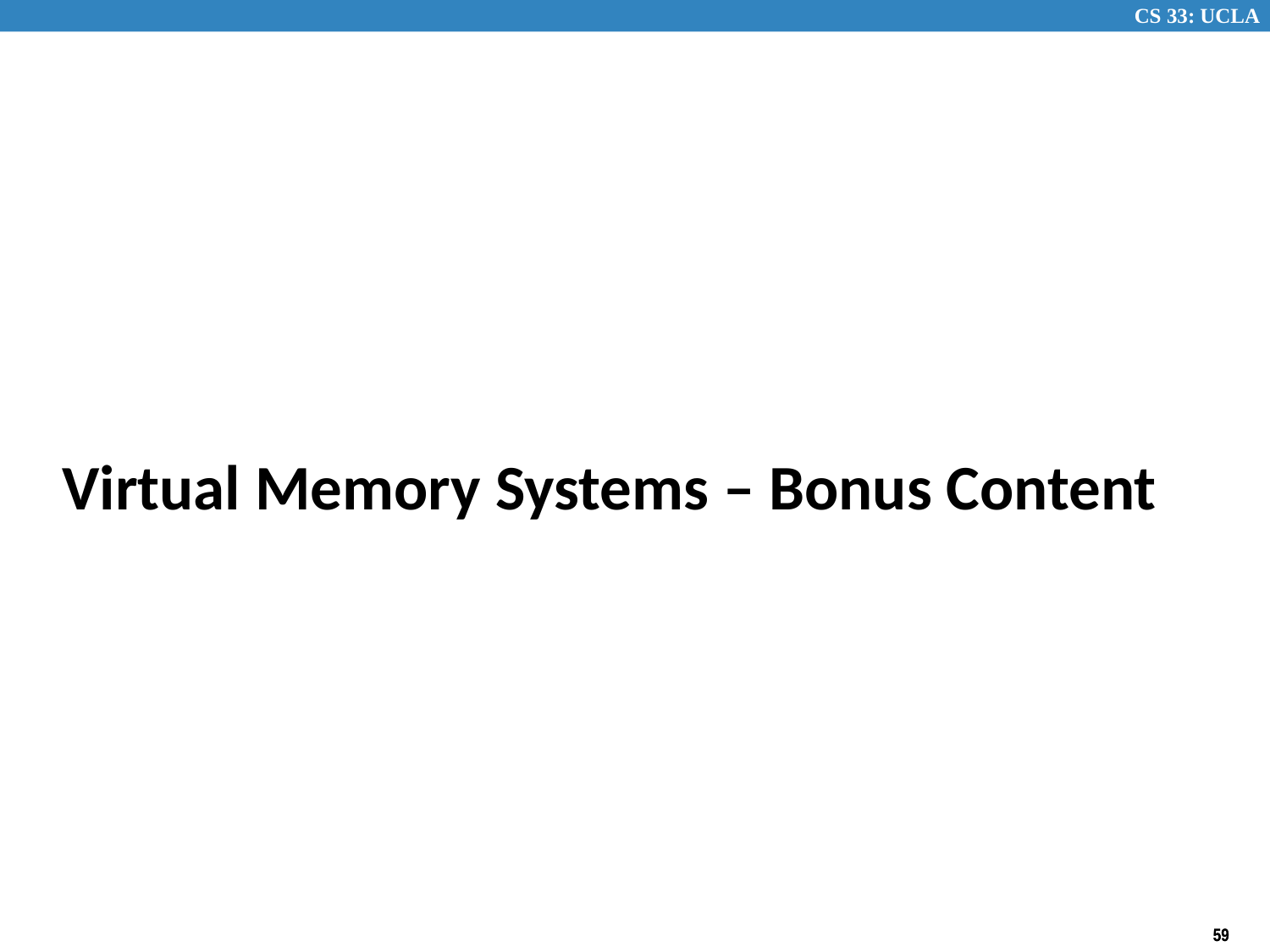

# Virtual Memory Systems – Bonus Content